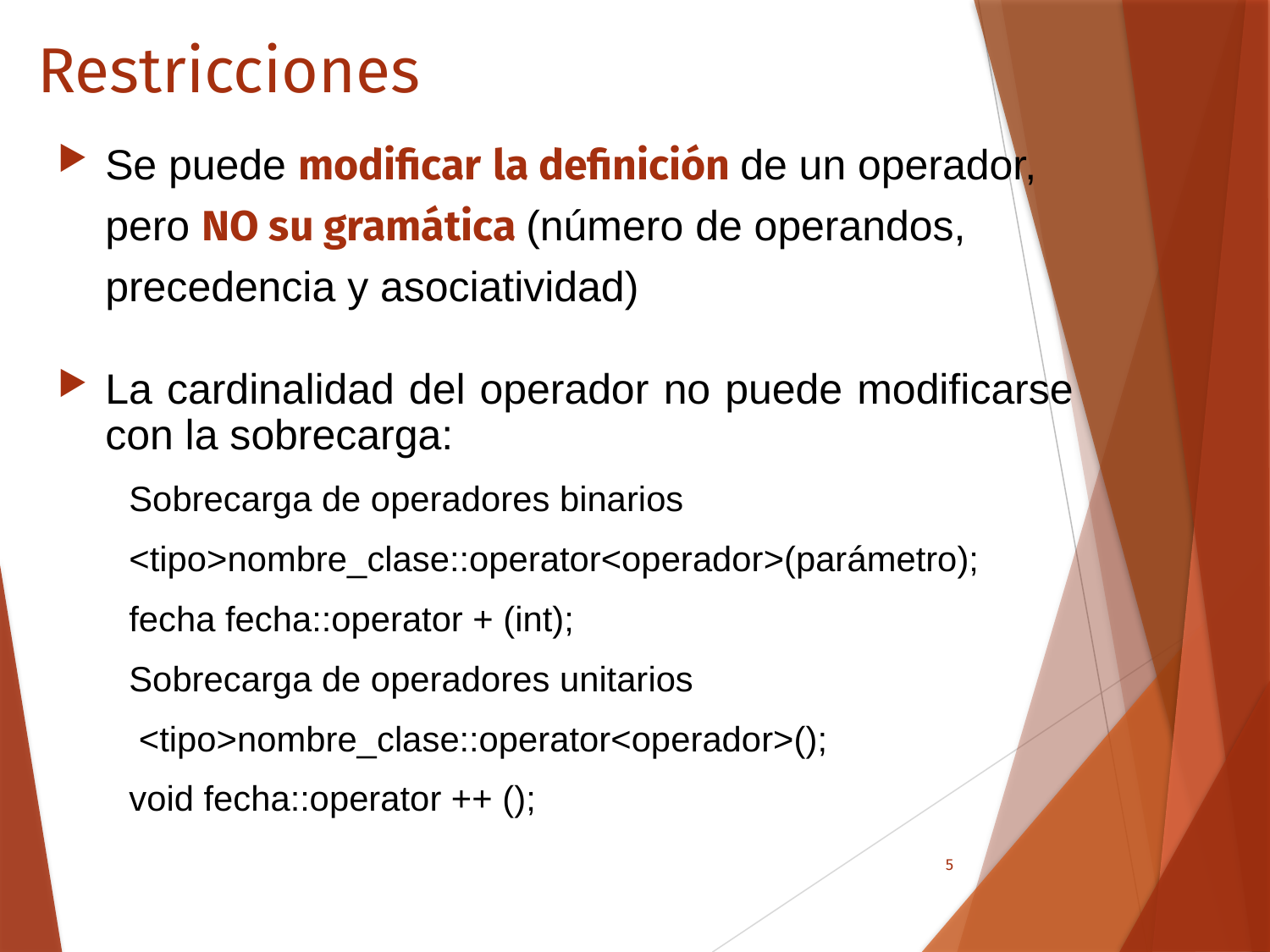

# Restricciones
Se puede modificar la definición de un operador, pero NO su gramática (número de operandos, precedencia y asociatividad)

La cardinalidad del operador no puede modificarse con la sobrecarga:
Sobrecarga de operadores binarios
<tipo>nombre_clase::operator<operador>(parámetro);
fecha fecha::operator + (int);
Sobrecarga de operadores unitarios
 <tipo>nombre_clase::operator<operador>();
void fecha::operator ++ ();

5